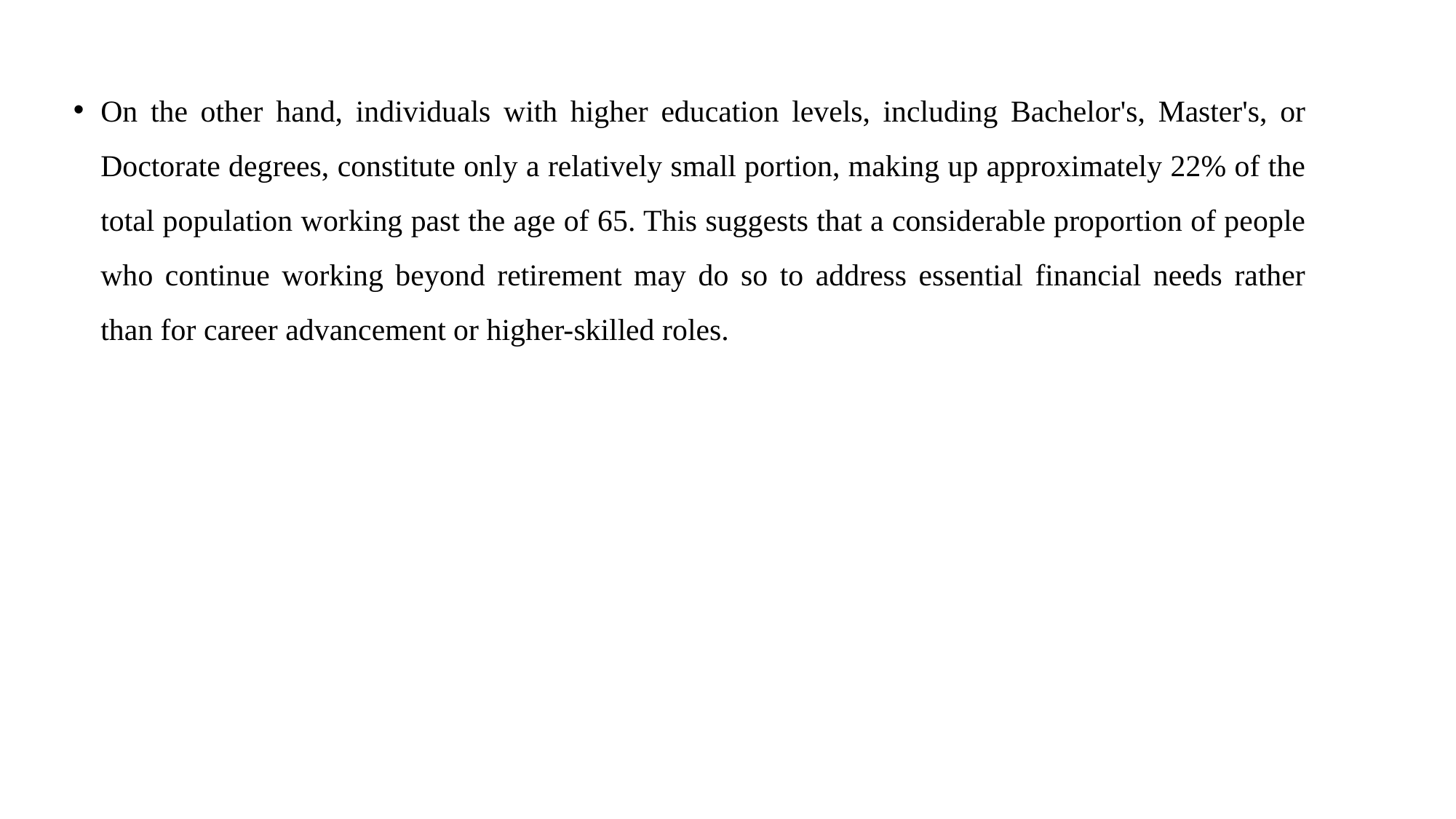

On the other hand, individuals with higher education levels, including Bachelor's, Master's, or Doctorate degrees, constitute only a relatively small portion, making up approximately 22% of the total population working past the age of 65. This suggests that a considerable proportion of people who continue working beyond retirement may do so to address essential financial needs rather than for career advancement or higher-skilled roles.